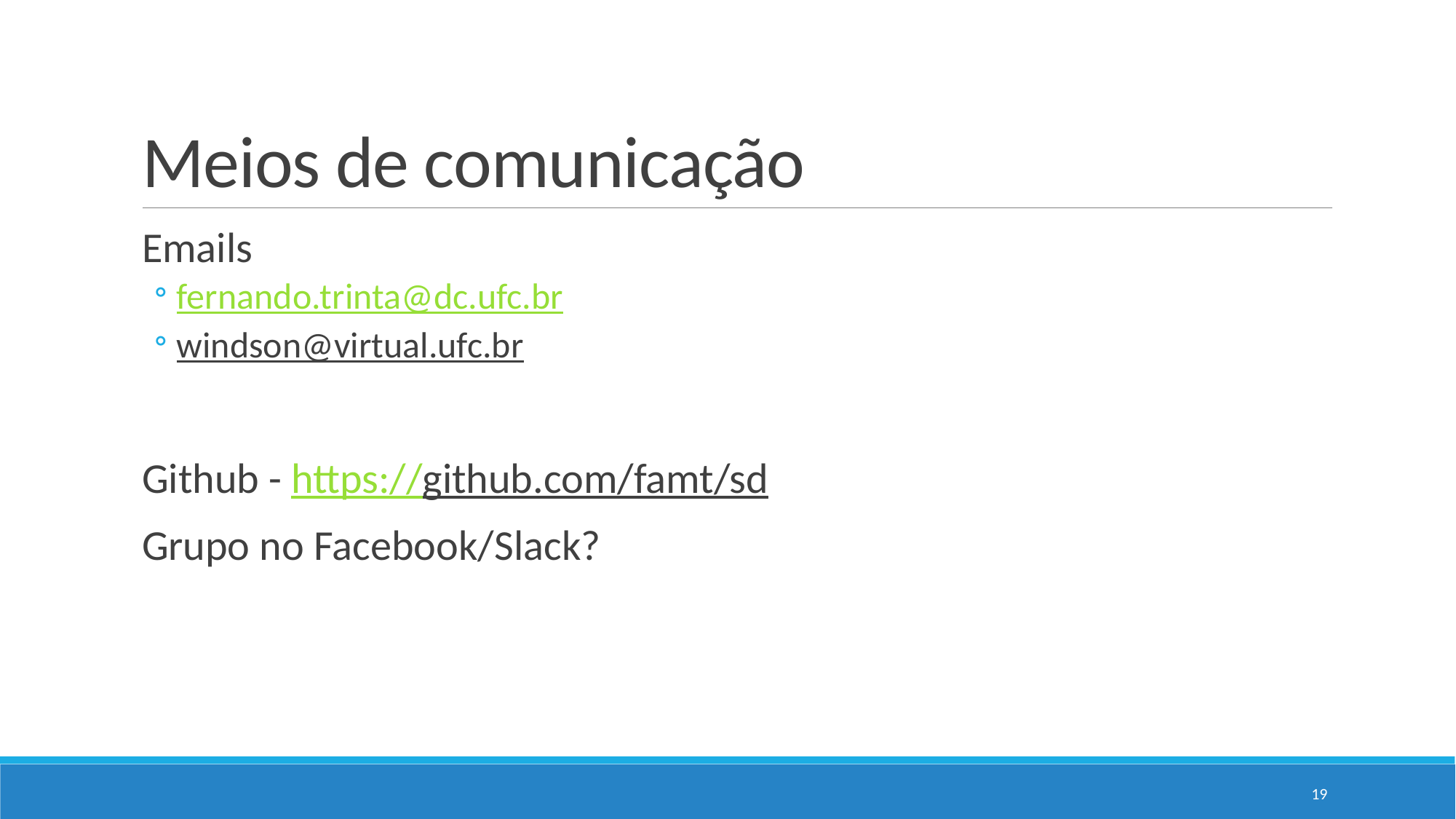

# Meios de comunicação
Emails
fernando.trinta@dc.ufc.br
windson@virtual.ufc.br

Github - https://github.com/famt/sd
Grupo no Facebook/Slack?
19